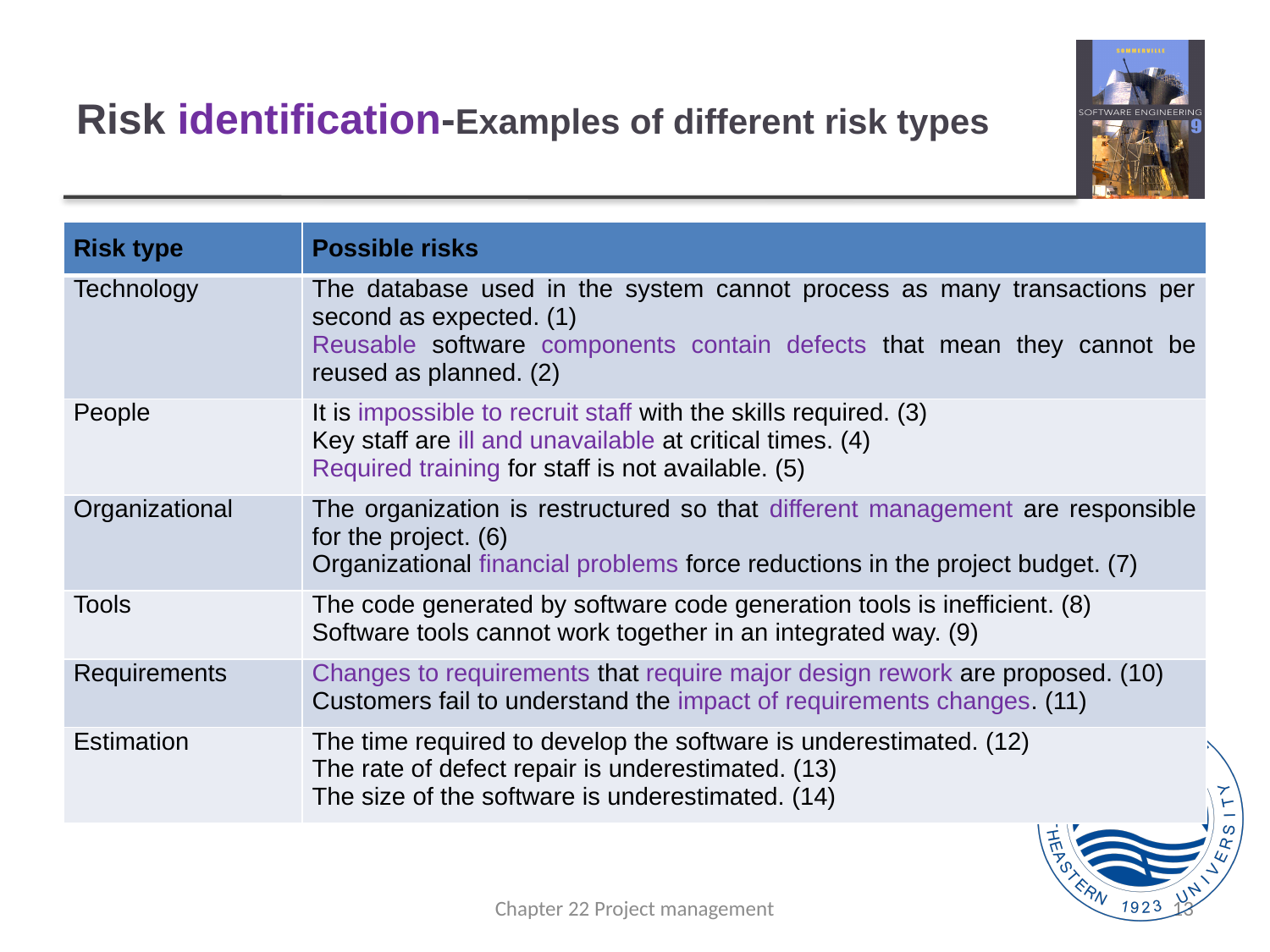

# Risk identification-Examples of different risk types
| Risk type | Possible risks |
| --- | --- |
| Technology | The database used in the system cannot process as many transactions per second as expected. (1) Reusable software components contain defects that mean they cannot be reused as planned. (2) |
| People | It is impossible to recruit staff with the skills required. (3) Key staff are ill and unavailable at critical times. (4) Required training for staff is not available. (5) |
| Organizational | The organization is restructured so that different management are responsible for the project. (6) Organizational financial problems force reductions in the project budget. (7) |
| Tools | The code generated by software code generation tools is inefficient. (8) Software tools cannot work together in an integrated way. (9) |
| Requirements | Changes to requirements that require major design rework are proposed. (10) Customers fail to understand the impact of requirements changes. (11) |
| Estimation | The time required to develop the software is underestimated. (12) The rate of defect repair is underestimated. (13) The size of the software is underestimated. (14) |
Chapter 22 Project management
13